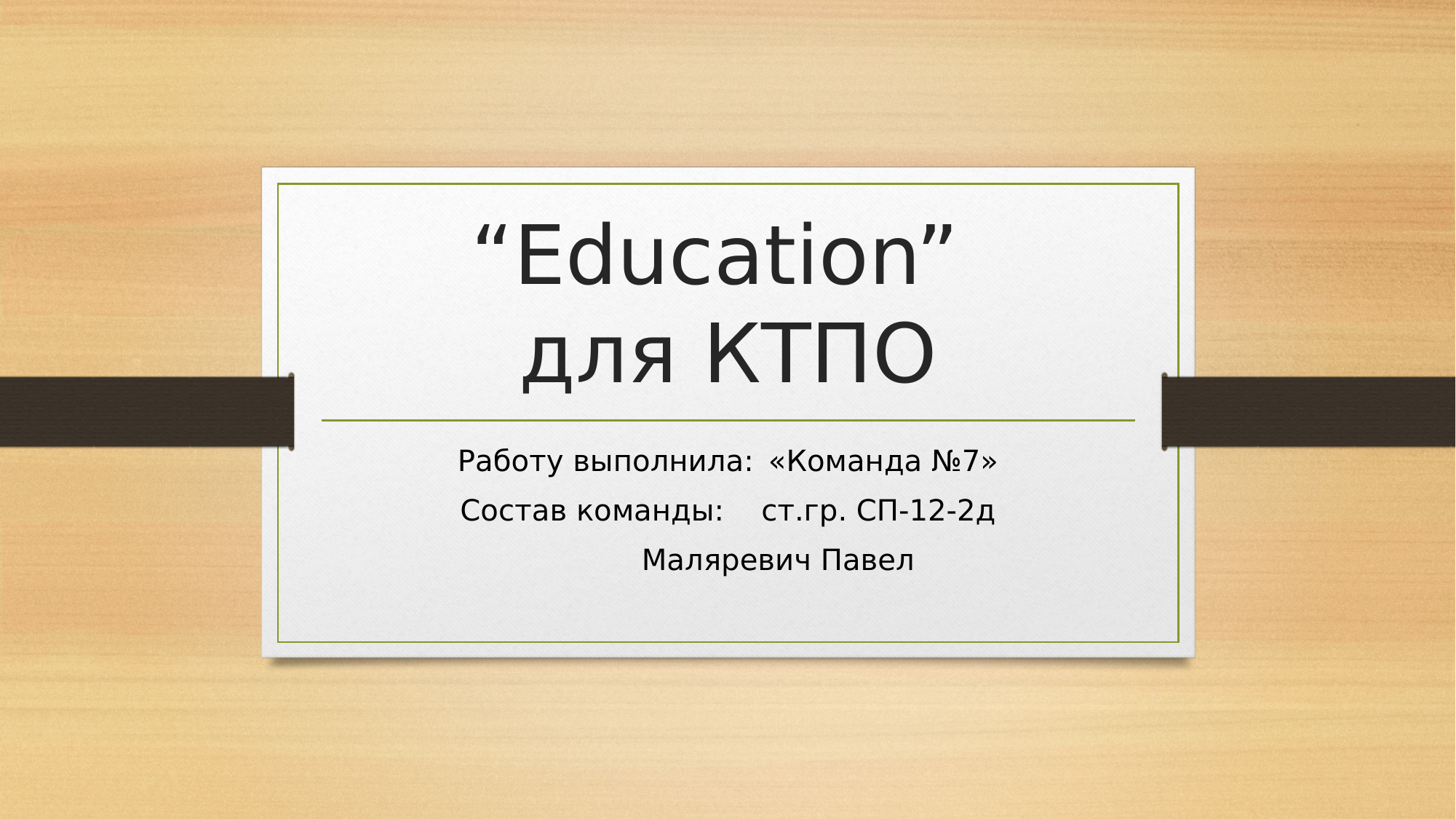

# “Education” для КТПО
Работу выполнила:				 «Команда №7»
Состав команды:				ст.гр. СП-12-2д
									Маляревич Павел